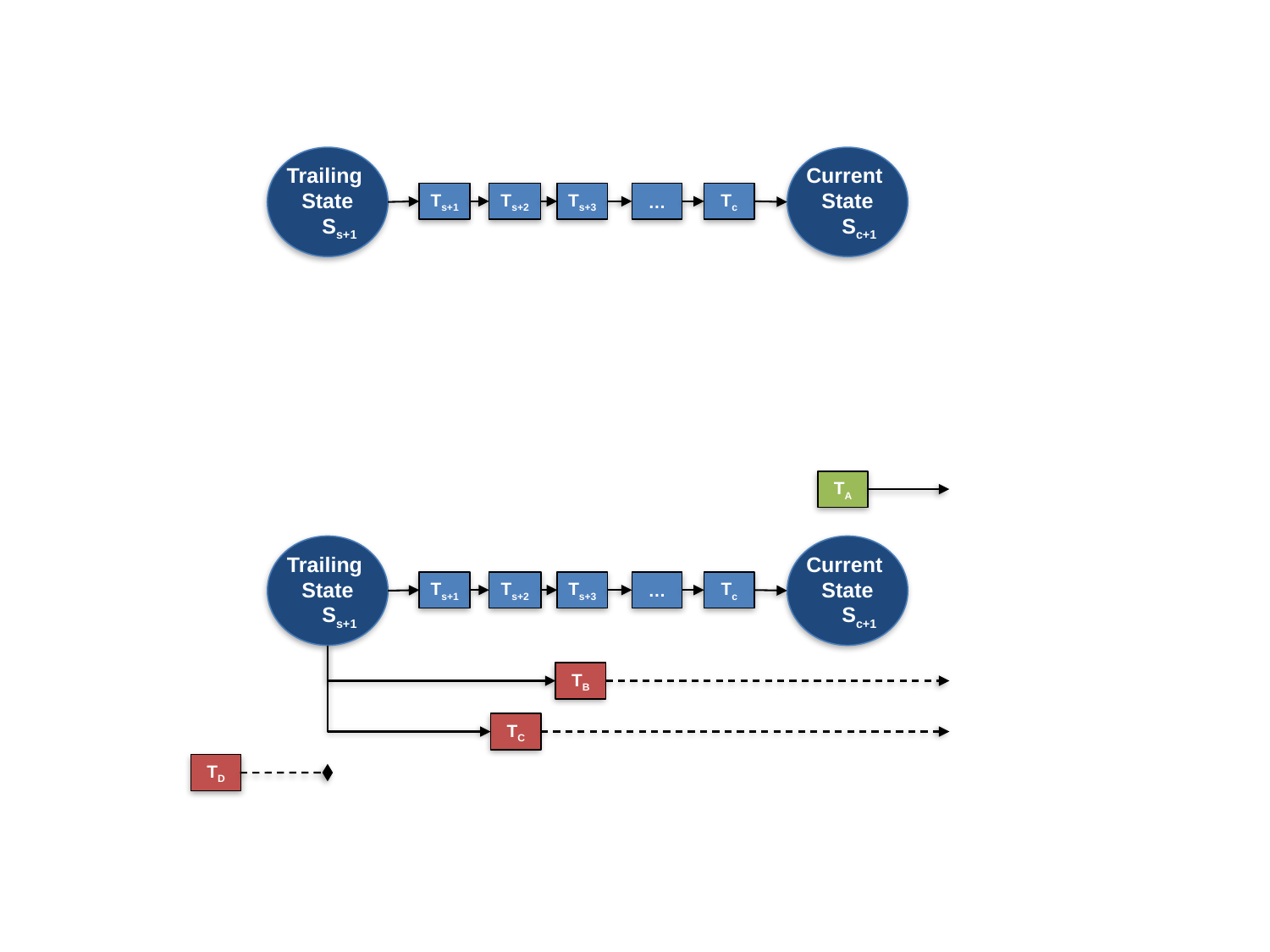

Trailing
State
    Ss+1
Current
State
    Sc+1
Ts+1
Ts+2
Ts+3
…
Tc
TA
Trailing
State
    Ss+1
Current
State
    Sc+1
Ts+1
Ts+2
Ts+3
…
Tc
TB
TC
TD